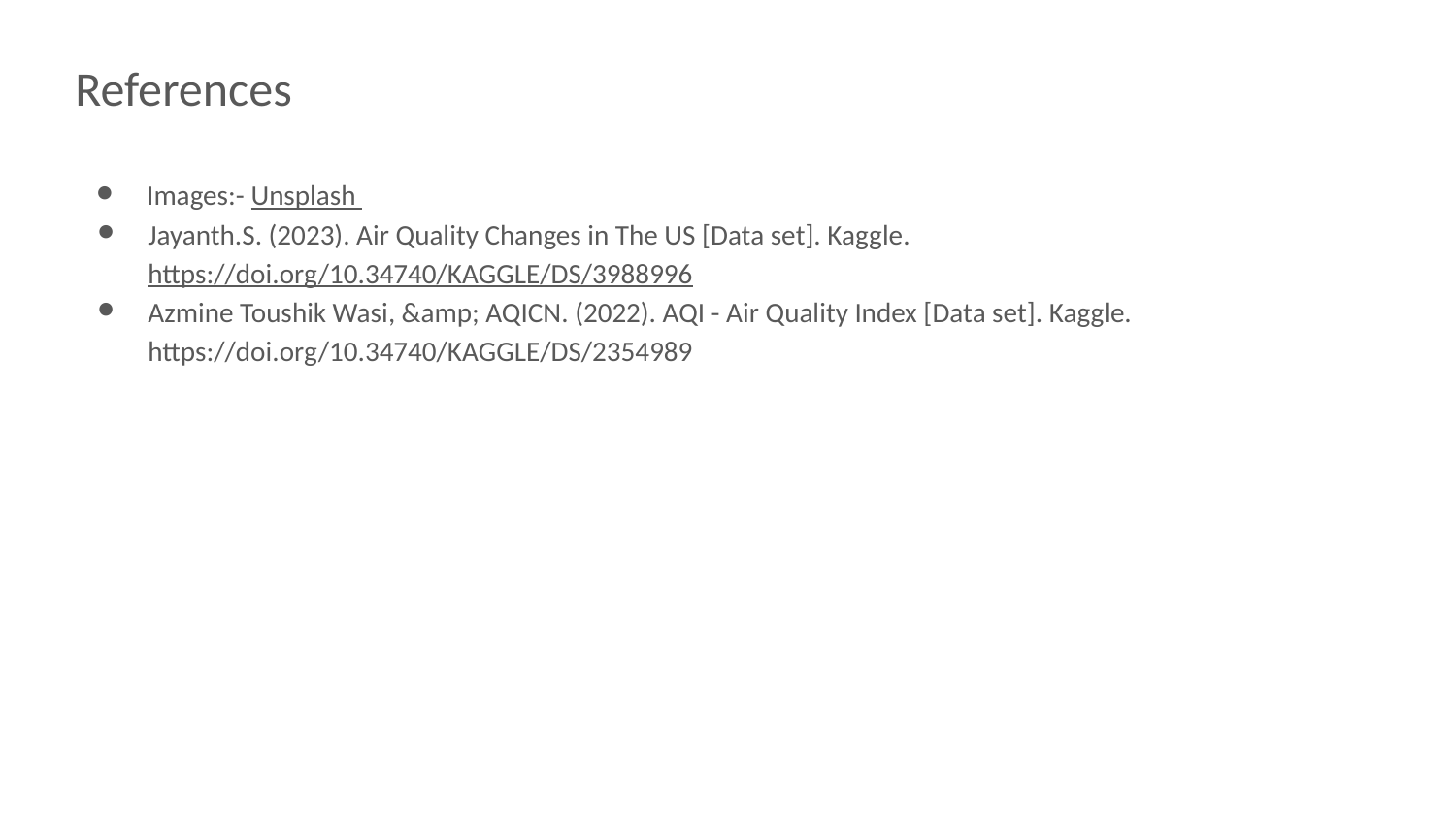

References
Images:- Unsplash
Jayanth.S. (2023). Air Quality Changes in The US [Data set]. Kaggle. https://doi.org/10.34740/KAGGLE/DS/3988996
Azmine Toushik Wasi, &amp; AQICN. (2022). AQI - Air Quality Index [Data set]. Kaggle. https://doi.org/10.34740/KAGGLE/DS/2354989